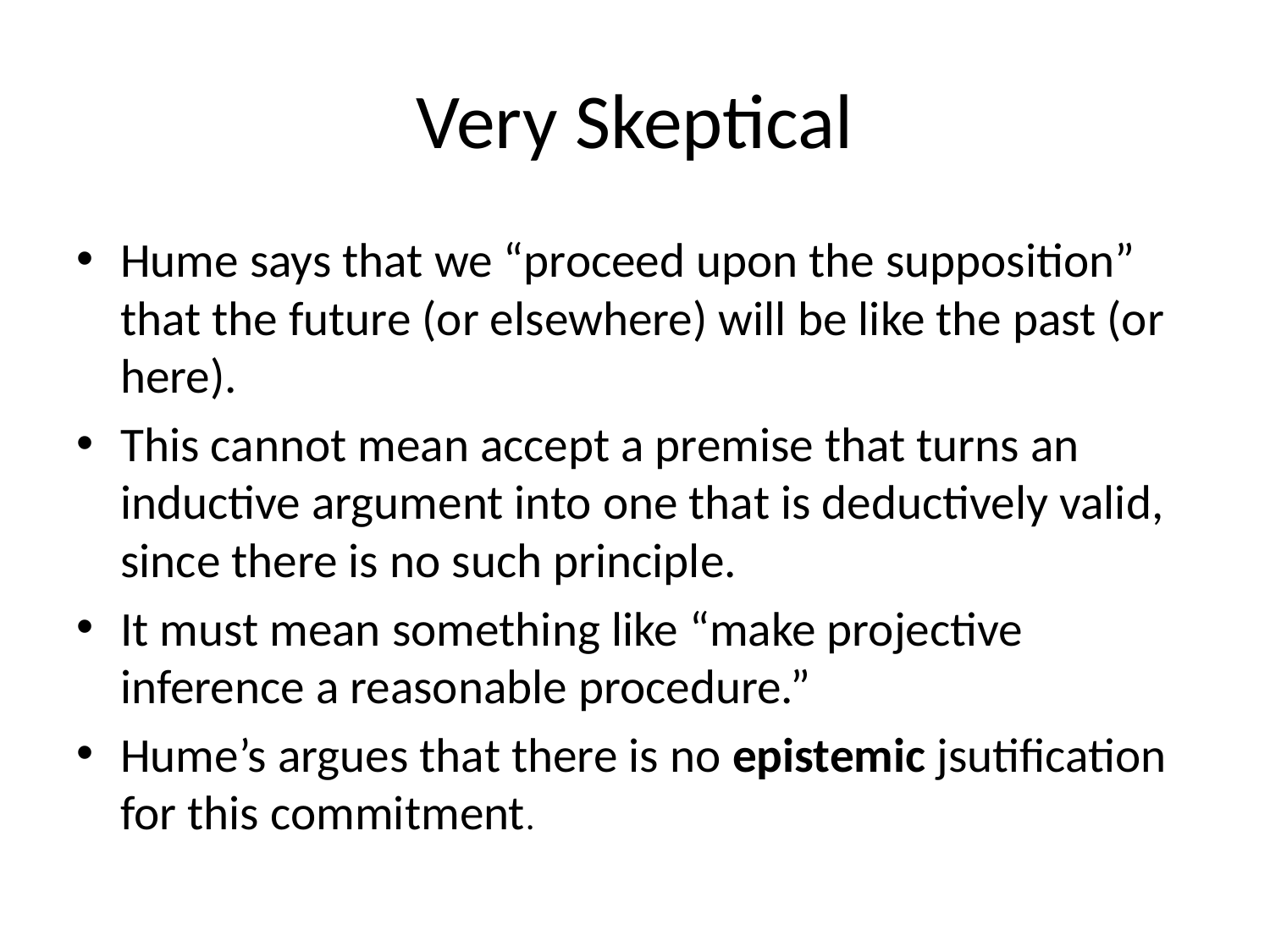

# Very Skeptical
Hume says that we “proceed upon the supposition” that the future (or elsewhere) will be like the past (or here).
This cannot mean accept a premise that turns an inductive argument into one that is deductively valid, since there is no such principle.
It must mean something like “make projective inference a reasonable procedure.”
Hume’s argues that there is no epistemic jsutification for this commitment.